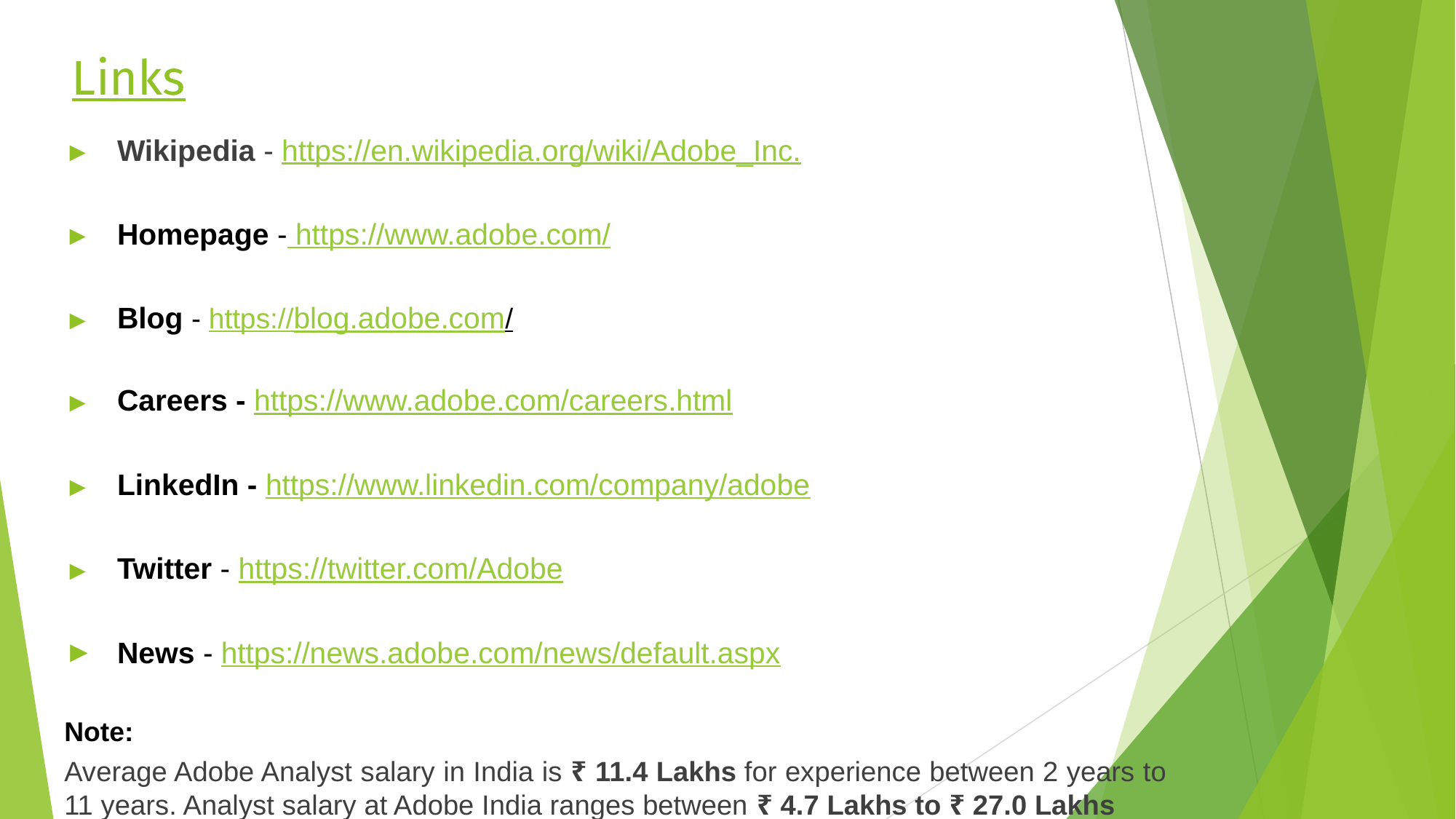

# Links
Wikipedia - https://en.wikipedia.org/wiki/Adobe_Inc.

Homepage - https://www.adobe.com/

Blog - https://blog.adobe.com/

Careers - https://www.adobe.com/careers.html

LinkedIn - https://www.linkedin.com/company/adobe

Twitter - https://twitter.com/Adobe

News - https://news.adobe.com/news/default.aspx

Note:
Average Adobe Analyst salary in India is ₹ 11.4 Lakhs for experience between 2 years to 11 years. Analyst salary at Adobe India ranges between ₹ 4.7 Lakhs to ₹ 27.0 Lakhs